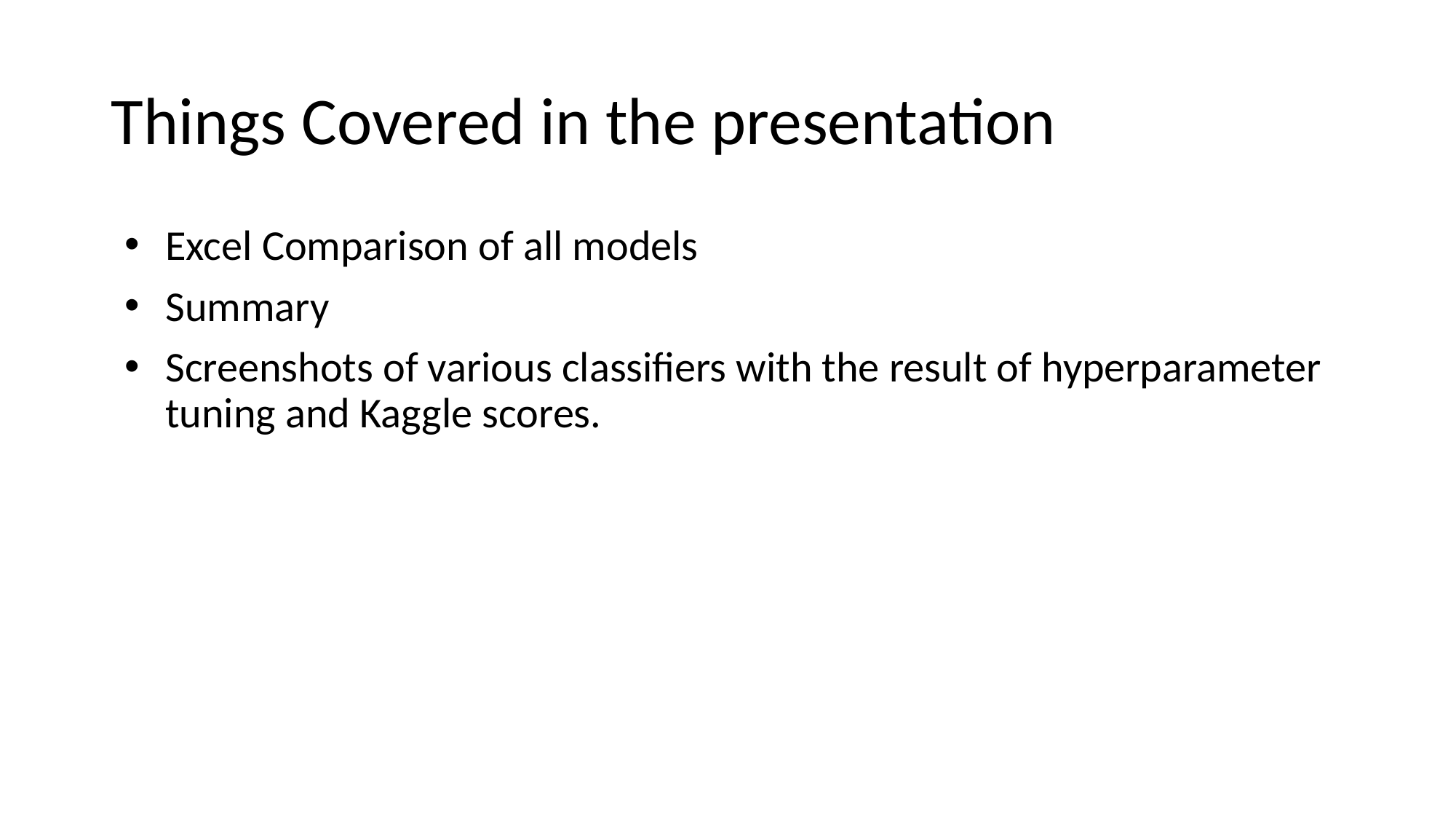

# Things Covered in the presentation
Excel Comparison of all models
Summary
Screenshots of various classifiers with the result of hyperparameter tuning and Kaggle scores.